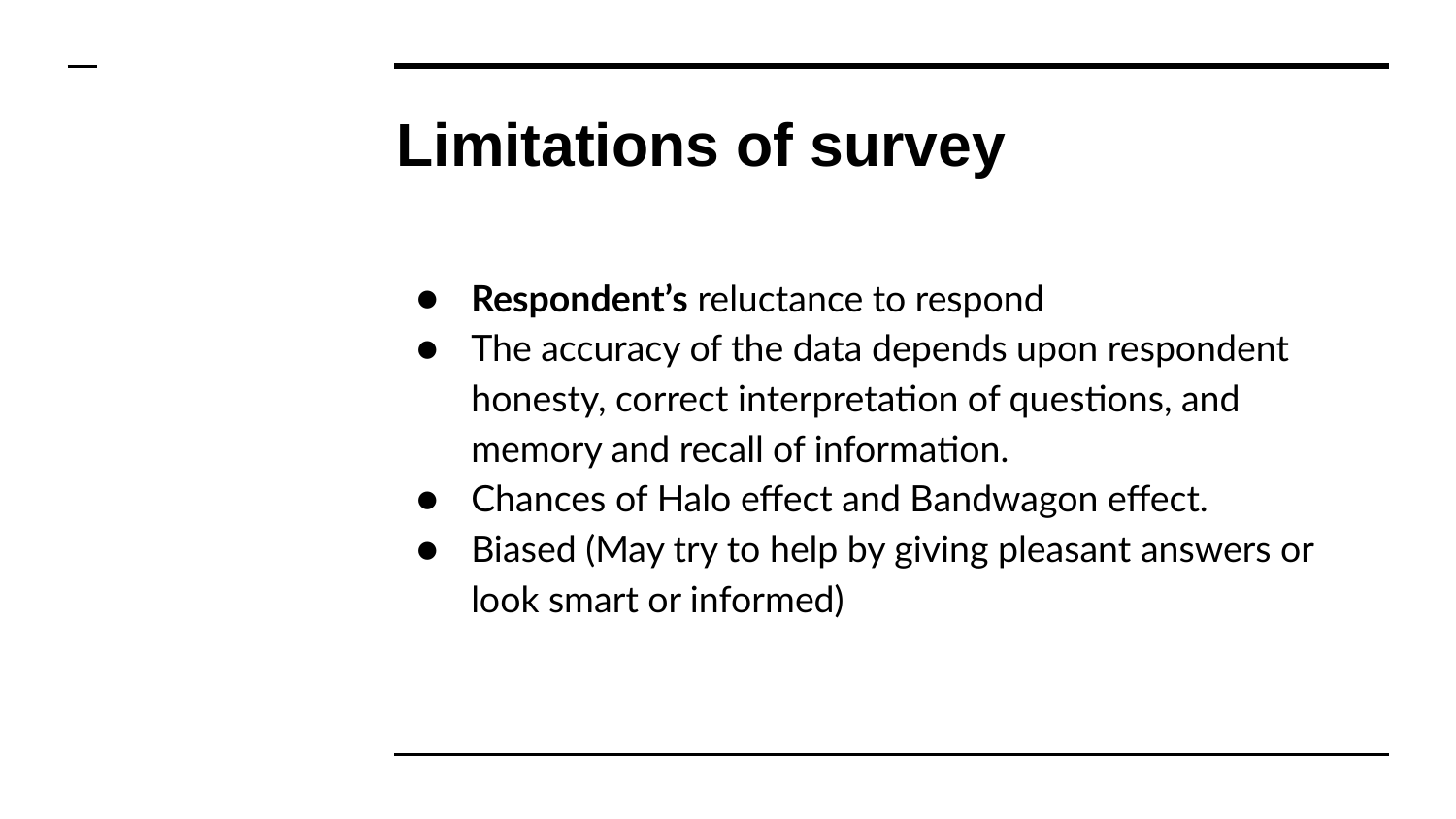

# Limitations of survey
Respondent’s reluctance to respond
The accuracy of the data depends upon respondent honesty, correct interpretation of questions, and memory and recall of information.
Chances of Halo effect and Bandwagon effect.
Biased (May try to help by giving pleasant answers or look smart or informed)